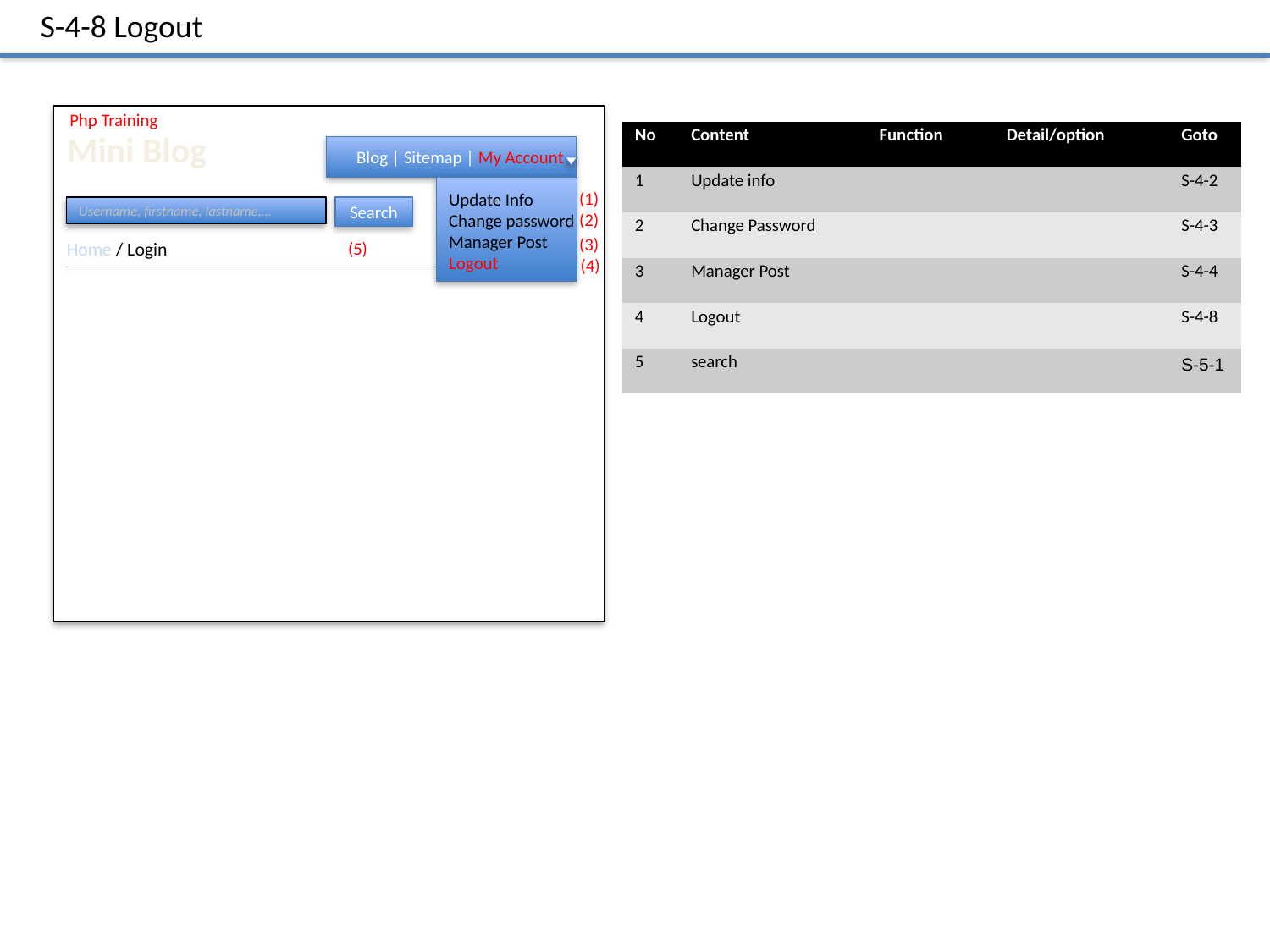

S-4-8 Logout
Php Training

Mini Blog
| No | Content | Function | Detail/option | Goto |
| --- | --- | --- | --- | --- |
| 1 | Update info |  |  | S-4-2 |
| 2 | Change Password |  |  | S-4-3 |
| 3 | Manager Post |  |  | S-4-4 |
| 4 | Logout |  |  | S-4-8 |
| 5 | search |  |  | S-5-1 |
  Blog | Sitemap | My Account

(1)
Update Info
Change password
Manager Post
Logout
Username, firstname, lastname,…
Search
(2)
(3)
(5)
Home / Login
(4)